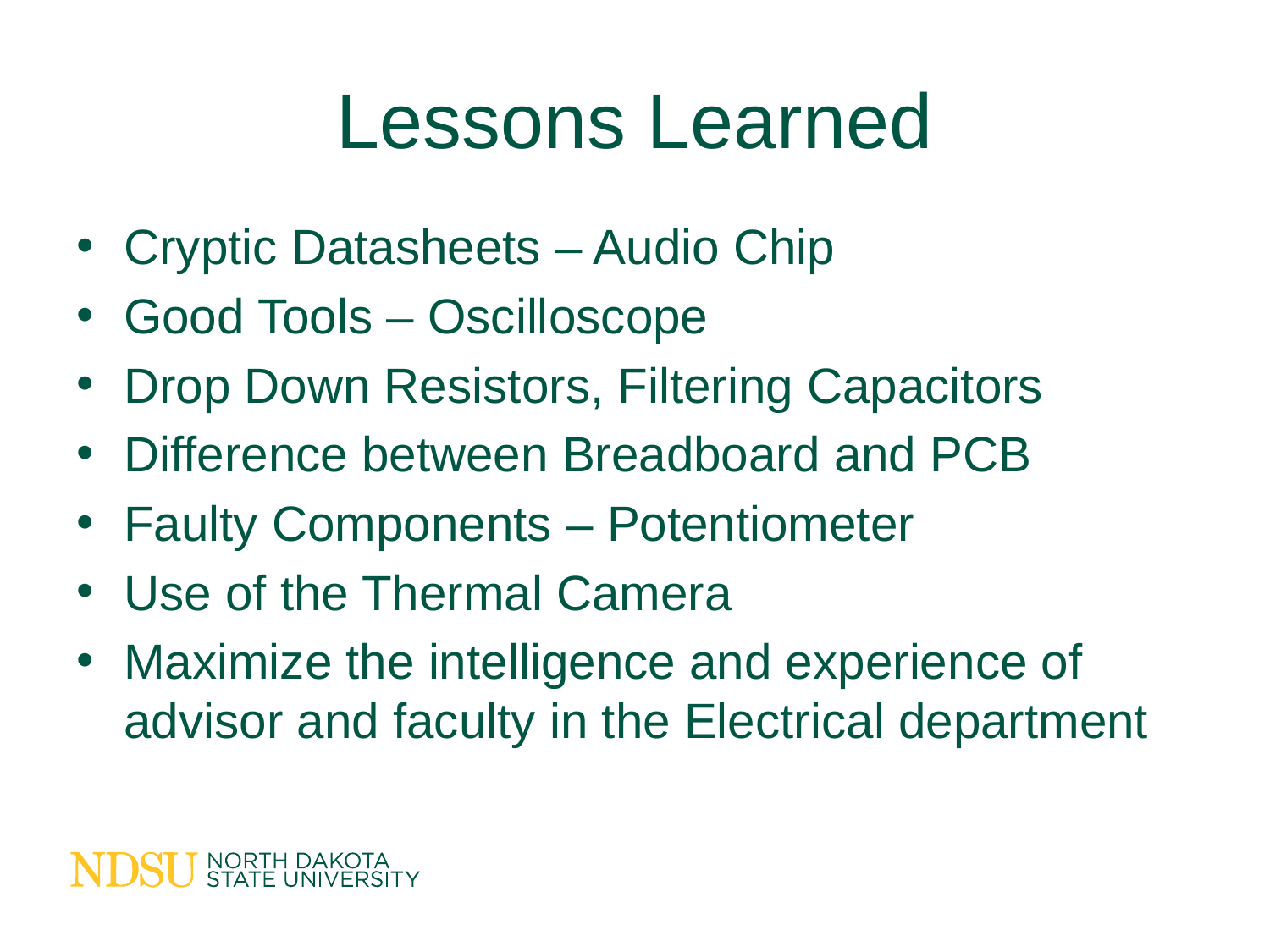

# Lessons Learned
Cryptic Datasheets – Audio Chip
Good Tools – Oscilloscope
Drop Down Resistors, Filtering Capacitors
Difference between Breadboard and PCB
Faulty Components – Potentiometer
Use of the Thermal Camera
Maximize the intelligence and experience of advisor and faculty in the Electrical department